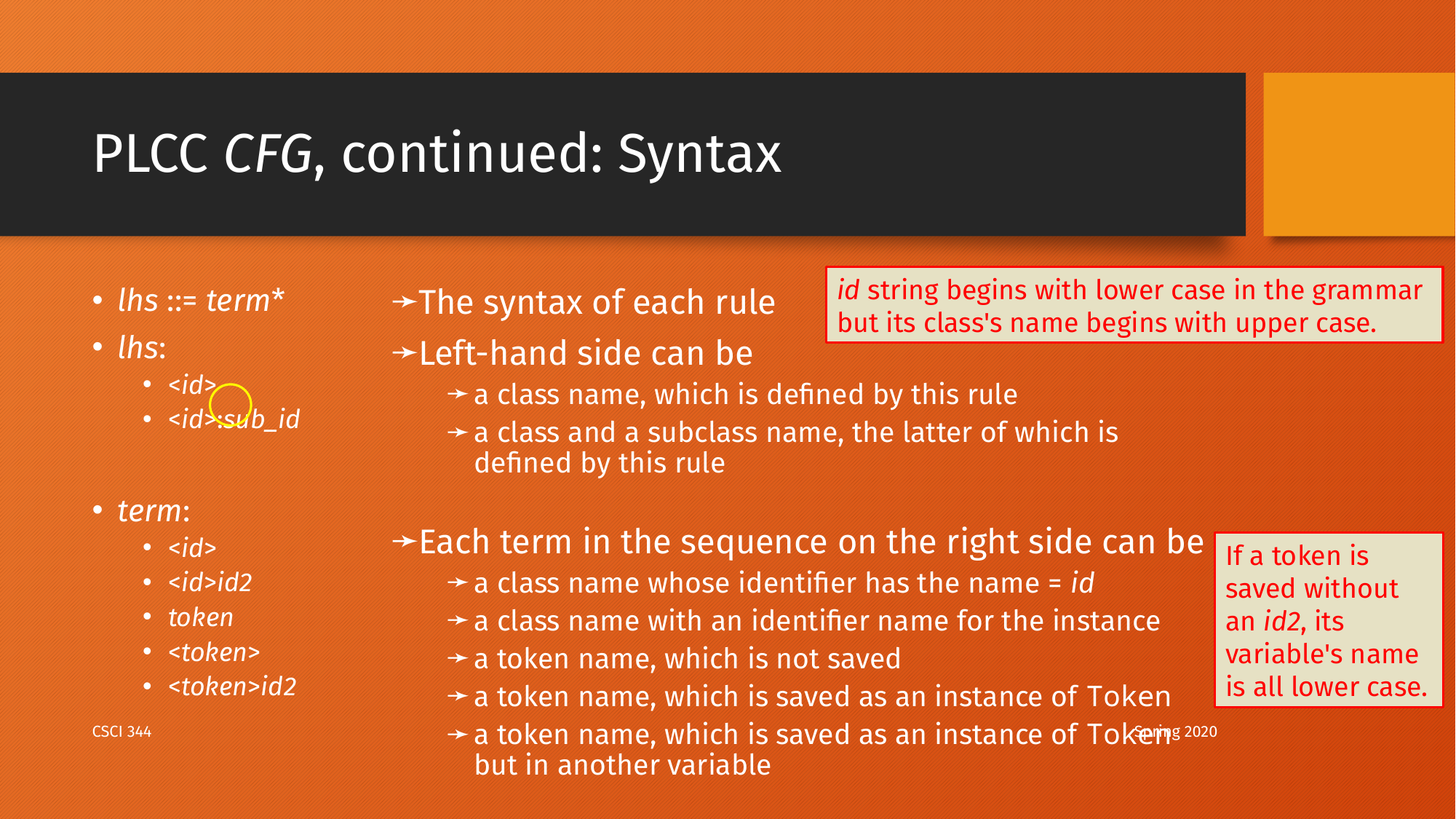

# PLCC CFG, continued: Syntax
id string begins with lower case in the grammar but its class's name begins with upper case.
The syntax of each rule
Left-hand side can be
a class name, which is defined by this rule
a class and a subclass name, the latter of which is defined by this rule
Each term in the sequence on the right side can be
a class name whose identifier has the name = id
a class name with an identifier name for the instance
a token name, which is not saved
a token name, which is saved as an instance of Token
a token name, which is saved as an instance of Token  but in another variable
lhs ::= term*
lhs:
<id>
<id>:sub_id

term:
<id>
<id>id2
token
<token>
<token>id2

If a token is saved without an id2, its variable's name is all lower case.
Spring 2020
CSCI 344